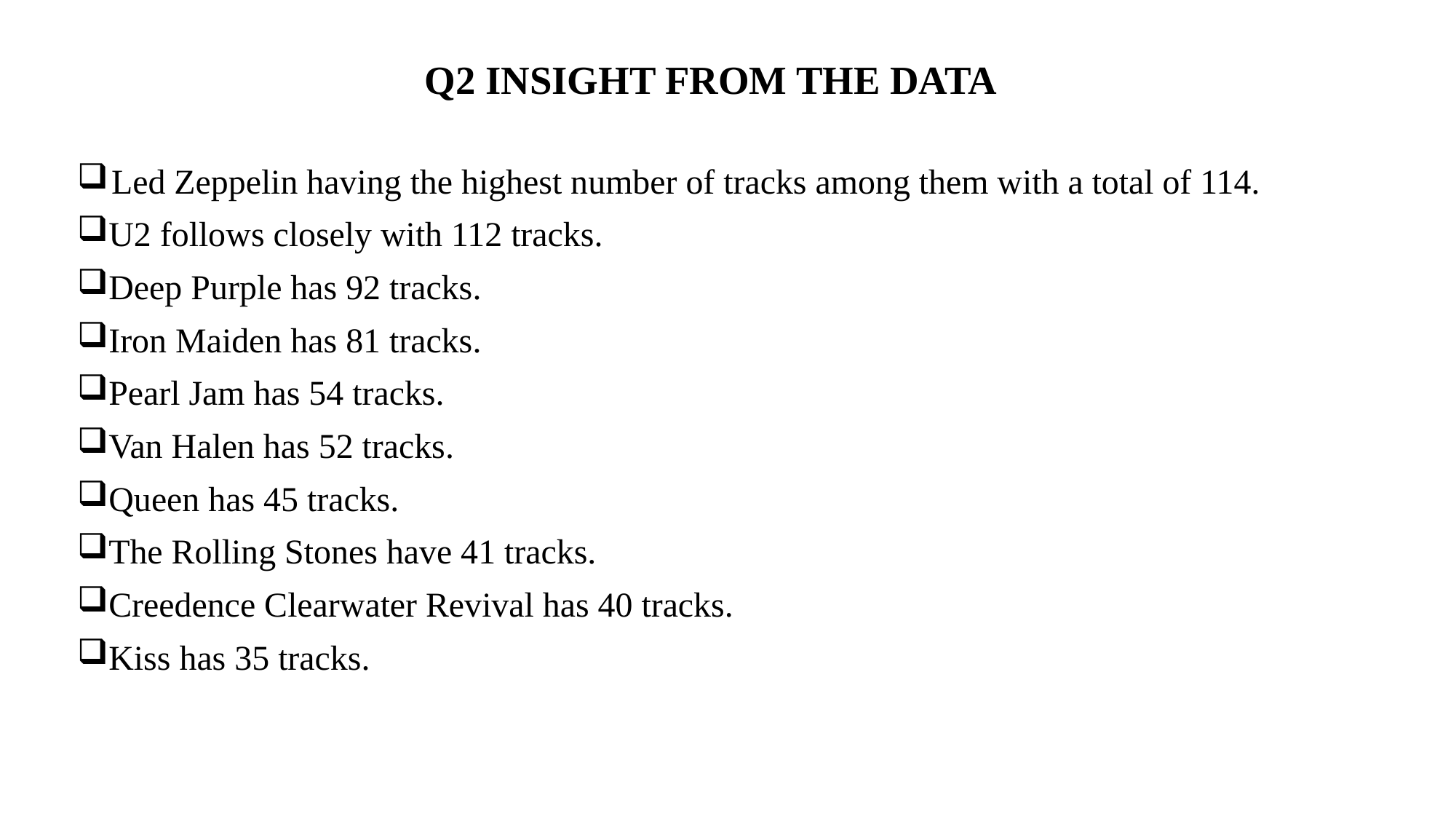

# Q2 INSIGHT FROM THE DATA
Led Zeppelin having the highest number of tracks among them with a total of 114.
U2 follows closely with 112 tracks.
Deep Purple has 92 tracks.
Iron Maiden has 81 tracks.
Pearl Jam has 54 tracks.
Van Halen has 52 tracks.
Queen has 45 tracks.
The Rolling Stones have 41 tracks.
Creedence Clearwater Revival has 40 tracks.
Kiss has 35 tracks.